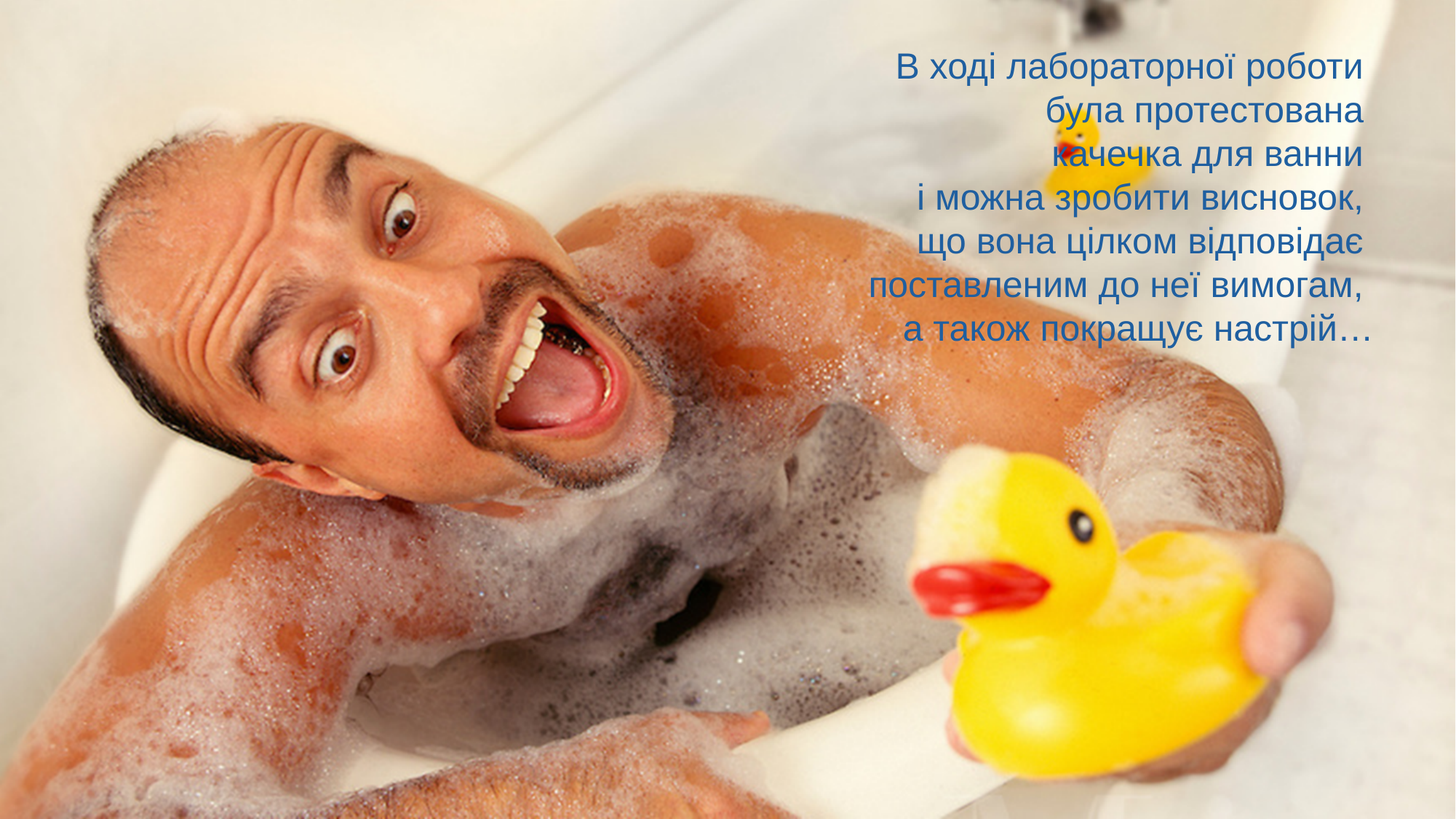

Тест
В ході лабораторної роботи
була протестована
качечка для ванни
і можна зробити висновок,
що вона цілком відповідає
поставленим до неї вимогам,
а також покращує настрій…